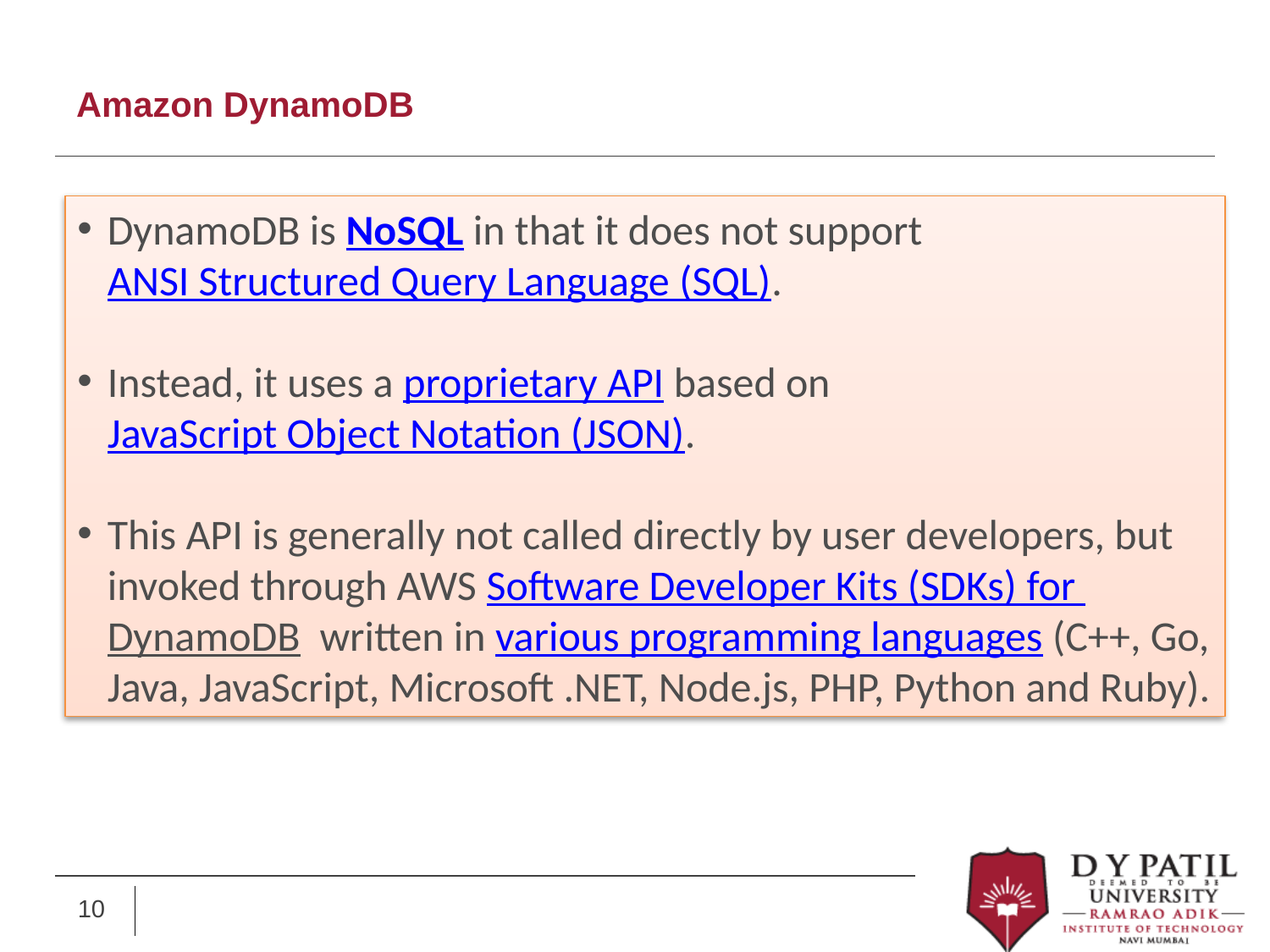

# Amazon DynamoDB
DynamoDB is NoSQL in that it does not support ANSI Structured Query Language (SQL).

Instead, it uses a proprietary API based on JavaScript Object Notation (JSON).

This API is generally not called directly by user developers, but invoked through AWS Software Developer Kits (SDKs) for DynamoDB  written in various programming languages (C++, Go, Java, JavaScript, Microsoft .NET, Node.js, PHP, Python and Ruby).
10